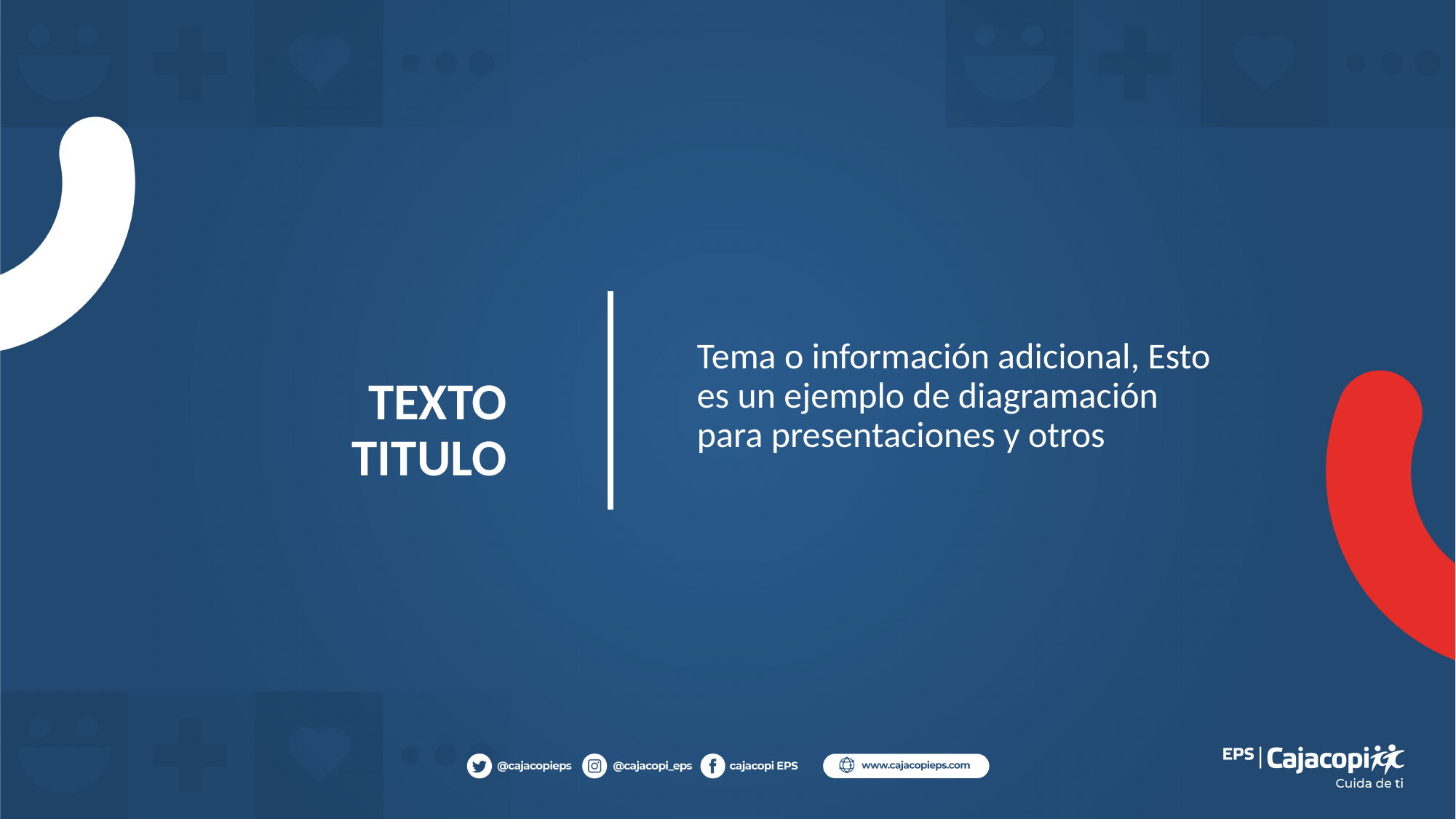

Tema o información adicional, Esto es un ejemplo de diagramación para presentaciones y otros
# TEXTO TITULO